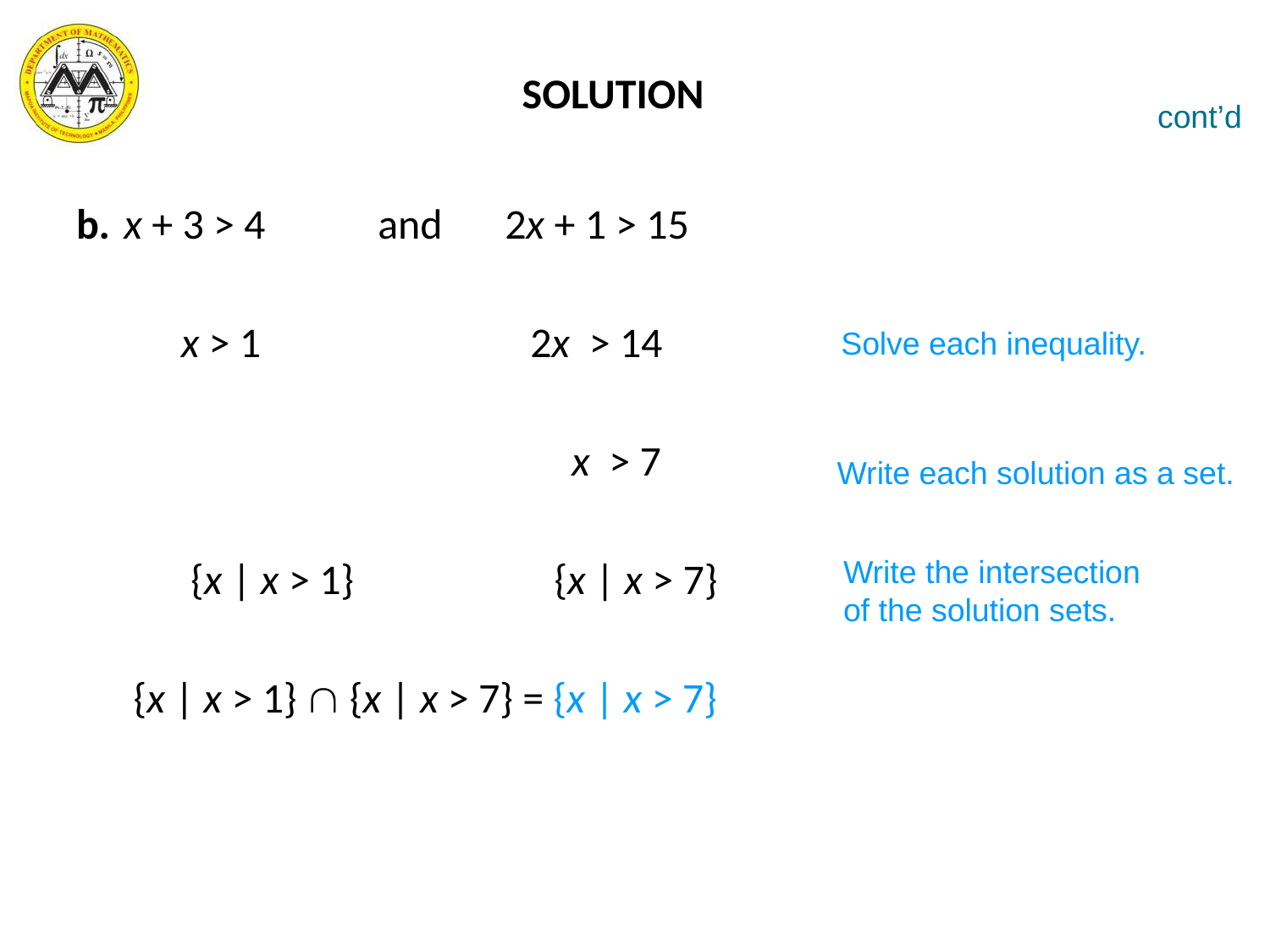

# SOLUTION
cont’d
b. 	x + 3 > 4 	and 	2x + 1 > 15

	      x > 1 	                2x  > 14

				       x  > 7

            {x | x > 1}                     {x | x > 7}

      {x | x > 1} ∩ {x | x > 7} = {x | x > 7}
Solve each inequality.
Write each solution as a set.
Write the intersection of the solution sets.